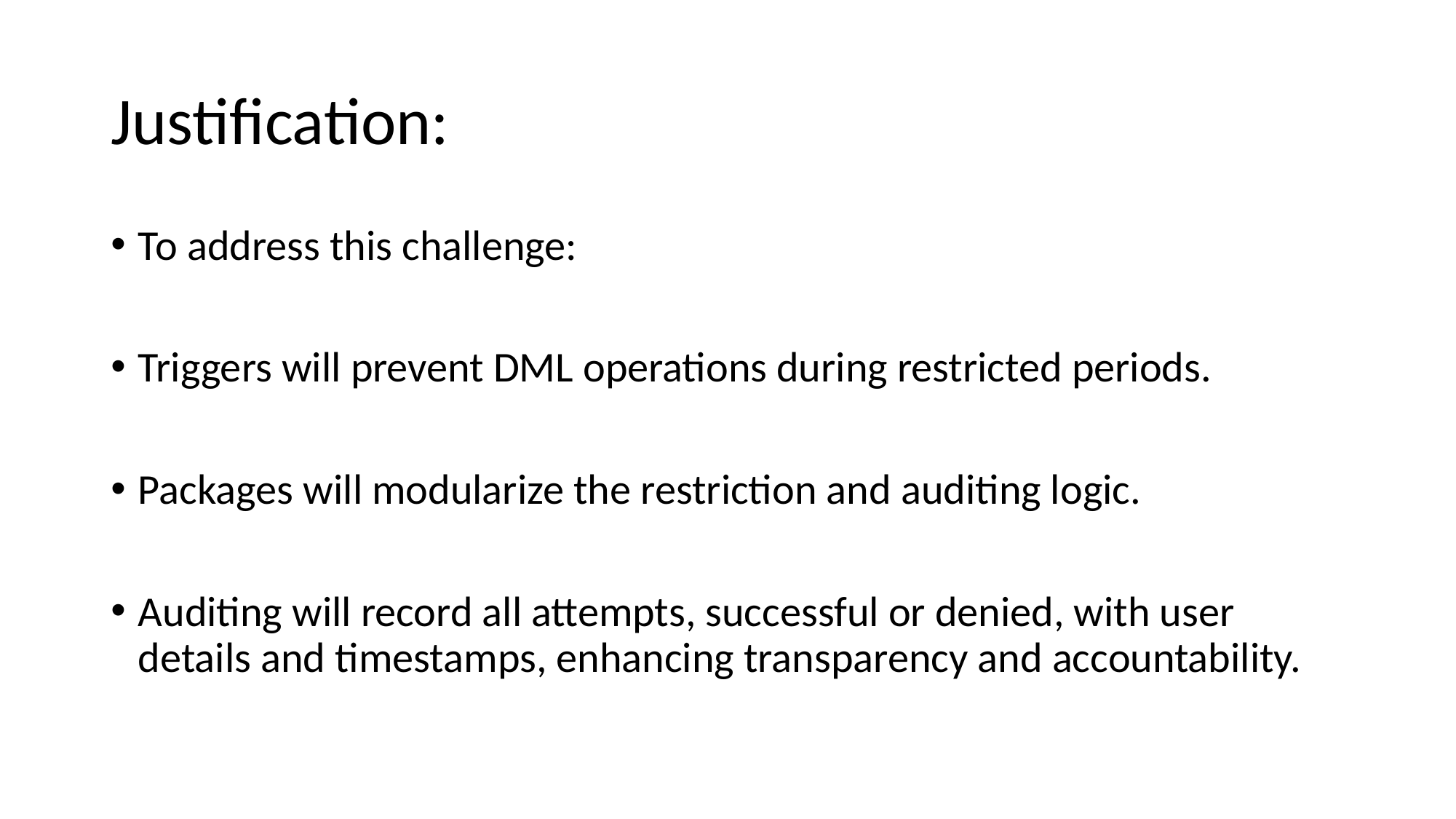

# Justification:
To address this challenge:

Triggers will prevent DML operations during restricted periods.

Packages will modularize the restriction and auditing logic.

Auditing will record all attempts, successful or denied, with user details and timestamps, enhancing transparency and accountability.